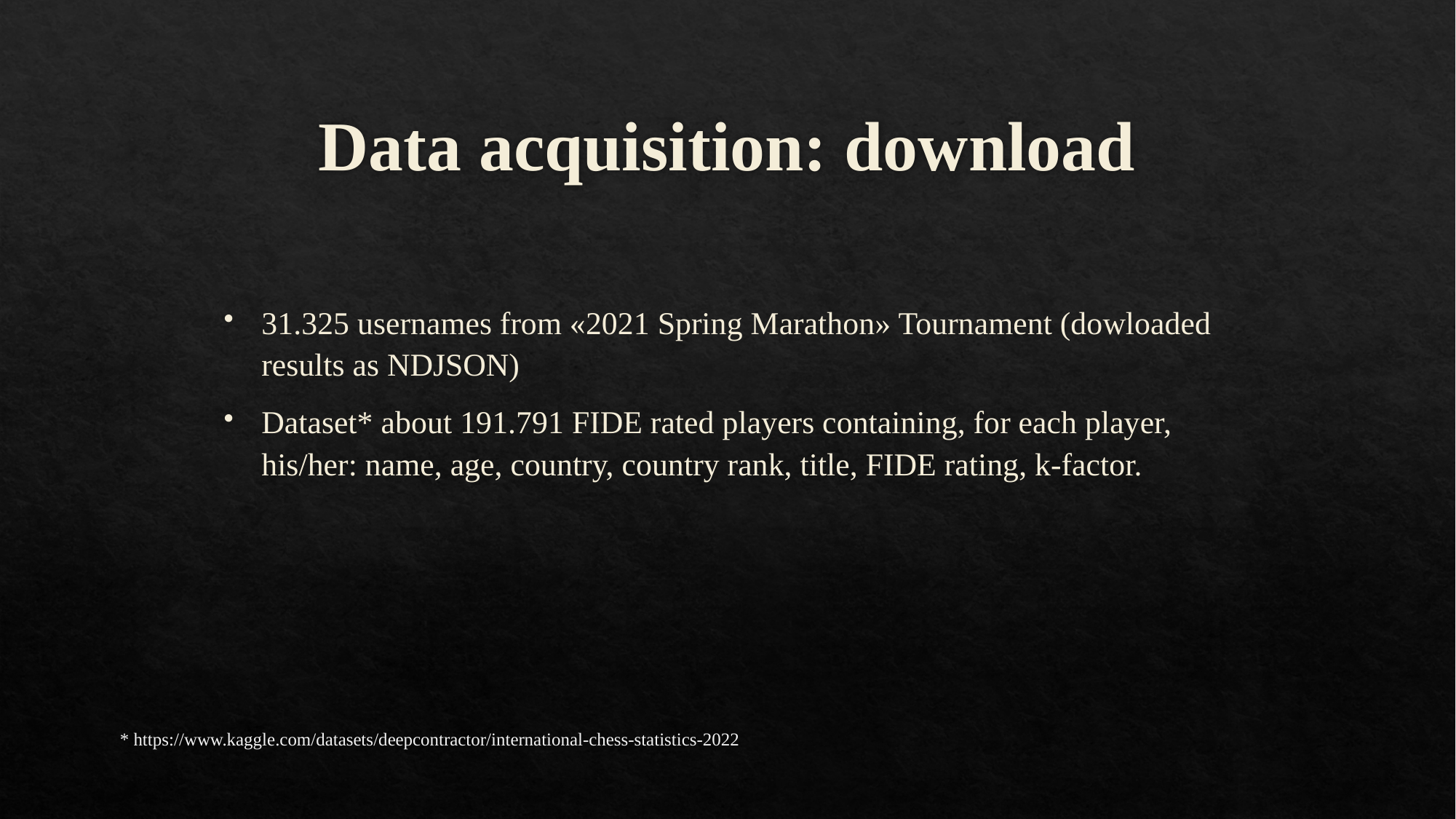

# Data acquisition: download
31.325 usernames from «2021 Spring Marathon» Tournament (dowloaded results as NDJSON)
Dataset* about 191.791 FIDE rated players containing, for each player, his/her: name, age, country, country rank, title, FIDE rating, k-factor.
* https://www.kaggle.com/datasets/deepcontractor/international-chess-statistics-2022